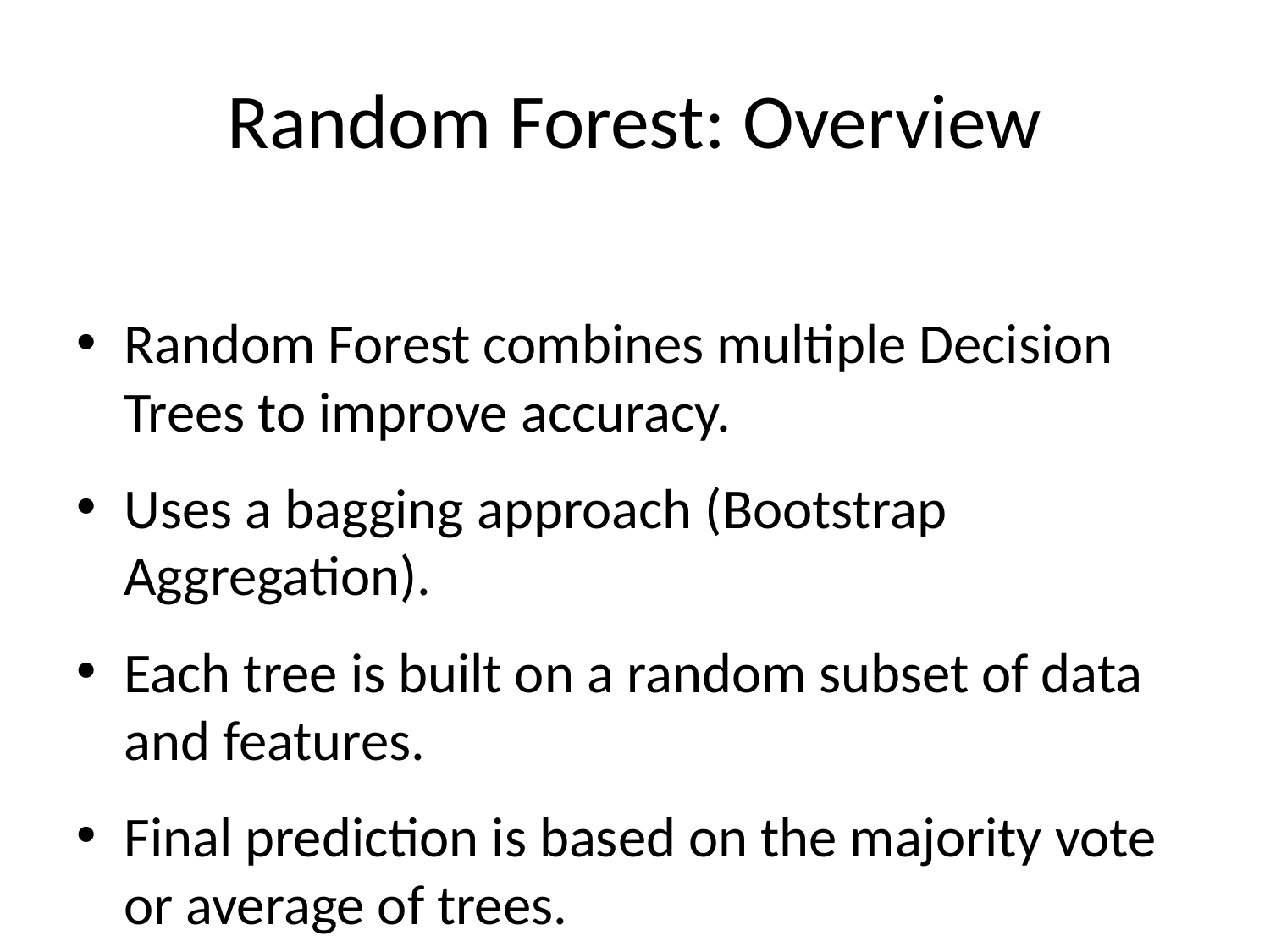

# Random Forest: Overview

Random Forest combines multiple Decision Trees to improve accuracy.
Uses a bagging approach (Bootstrap Aggregation).
Each tree is built on a random subset of data and features.
Final prediction is based on the majority vote or average of trees.